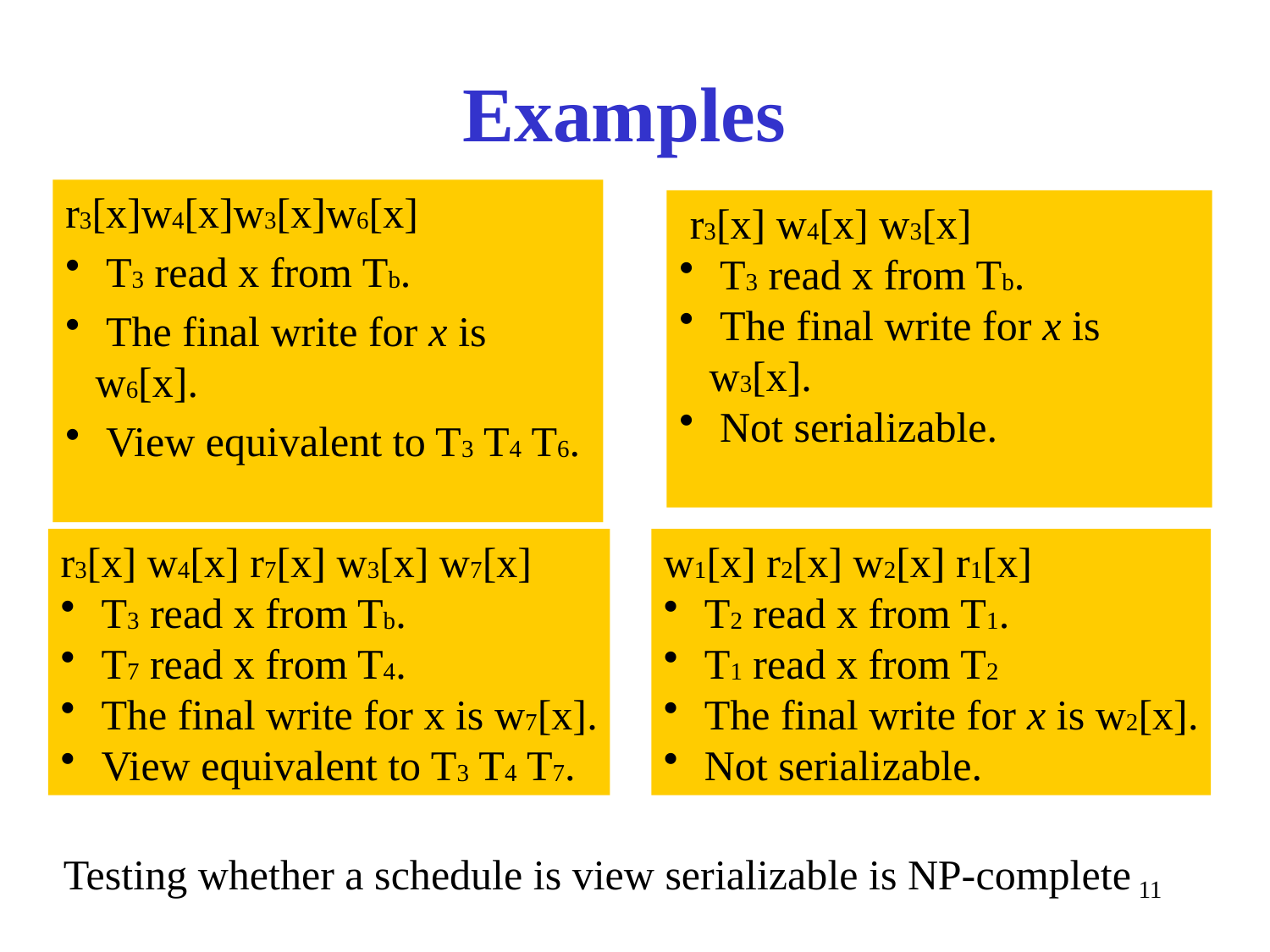

# Examples
r3[x]w4[x]w3[x]w6[x]
 T3 read x from Tb.
 The final write for x is w6[x].
 View equivalent to T3 T4 T6.

 r3[x] w4[x] w3[x]
 T3 read x from Tb.
 The final write for x is w3[x].
 Not serializable.

r3[x] w4[x] r7[x] w3[x] w7[x]
 T3 read x from Tb.
 T7 read x from T4.
 The final write for x is w7[x].
 View equivalent to T3 T4 T7.
w1[x] r2[x] w2[x] r1[x]
 T2 read x from T1.
 T1 read x from T2
 The final write for x is w2[x].
 Not serializable.
 Testing whether a schedule is view serializable is NP-complete
11